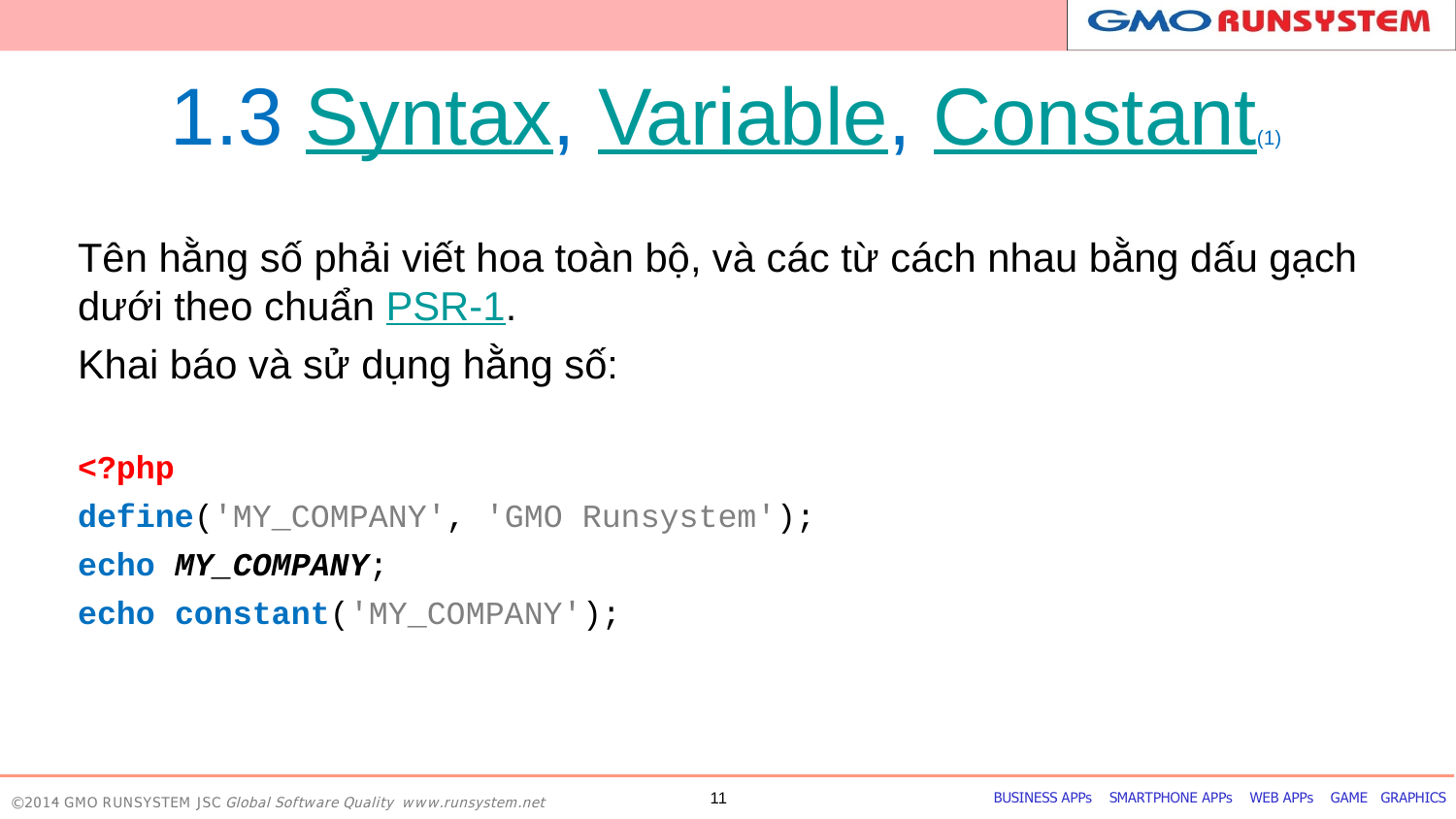

# 1.3 Syntax, Variable, Constant(1)
Tên hằng số phải viết hoa toàn bộ, và các từ cách nhau bằng dấu gạch dưới theo chuẩn PSR-1.
Khai báo và sử dụng hằng số:

<?php
define('MY_COMPANY', 'GMO Runsystem');
echo MY_COMPANY;
echo constant('MY_COMPANY');